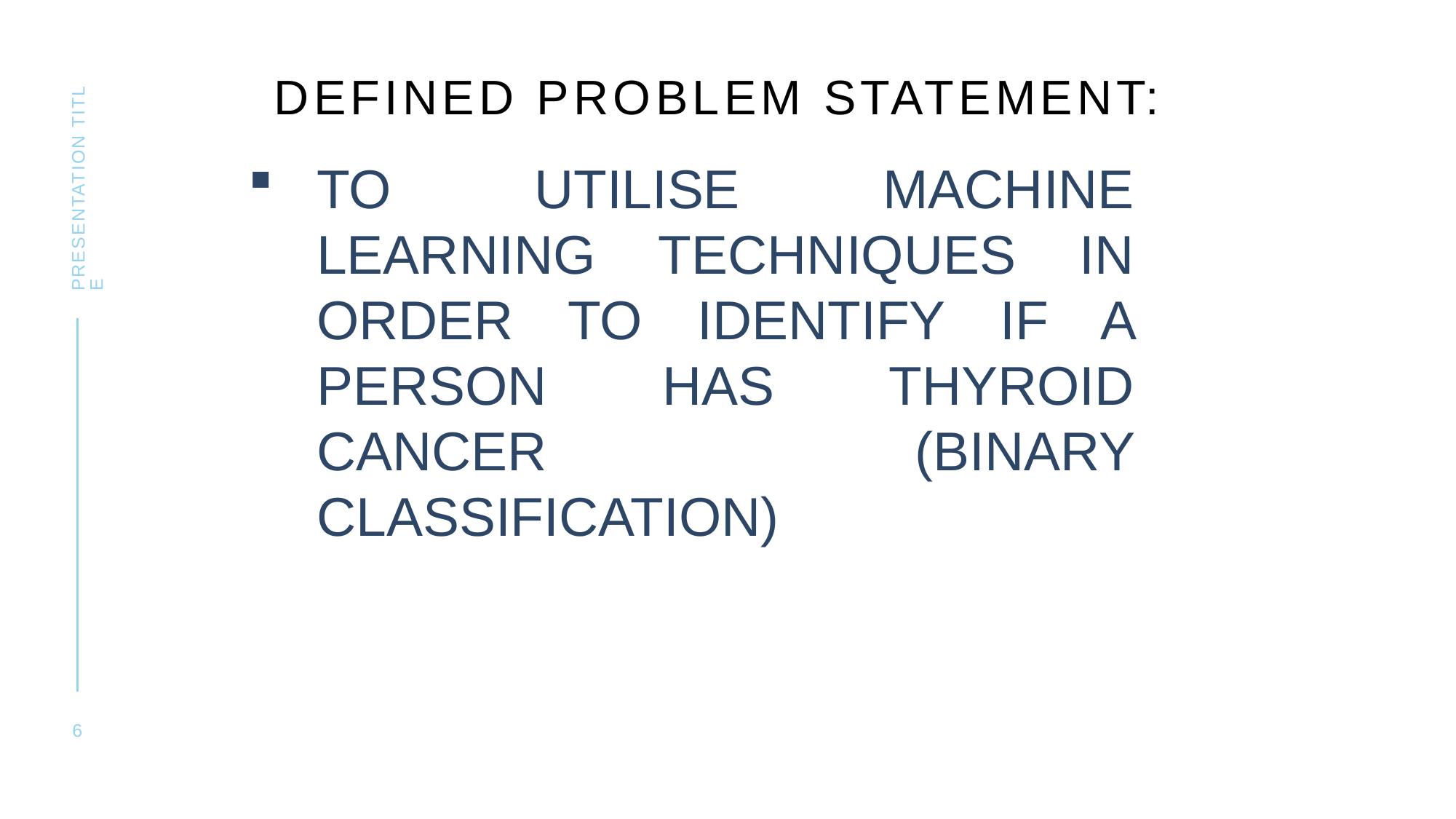

# DEFINED PROBLEM STATEMENT:
presentation title
TO UTILISE MACHINE LEARNING TECHNIQUES IN ORDER TO IDENTIFY IF A PERSON HAS THYROID CANCER (BINARY CLASSIFICATION)

6